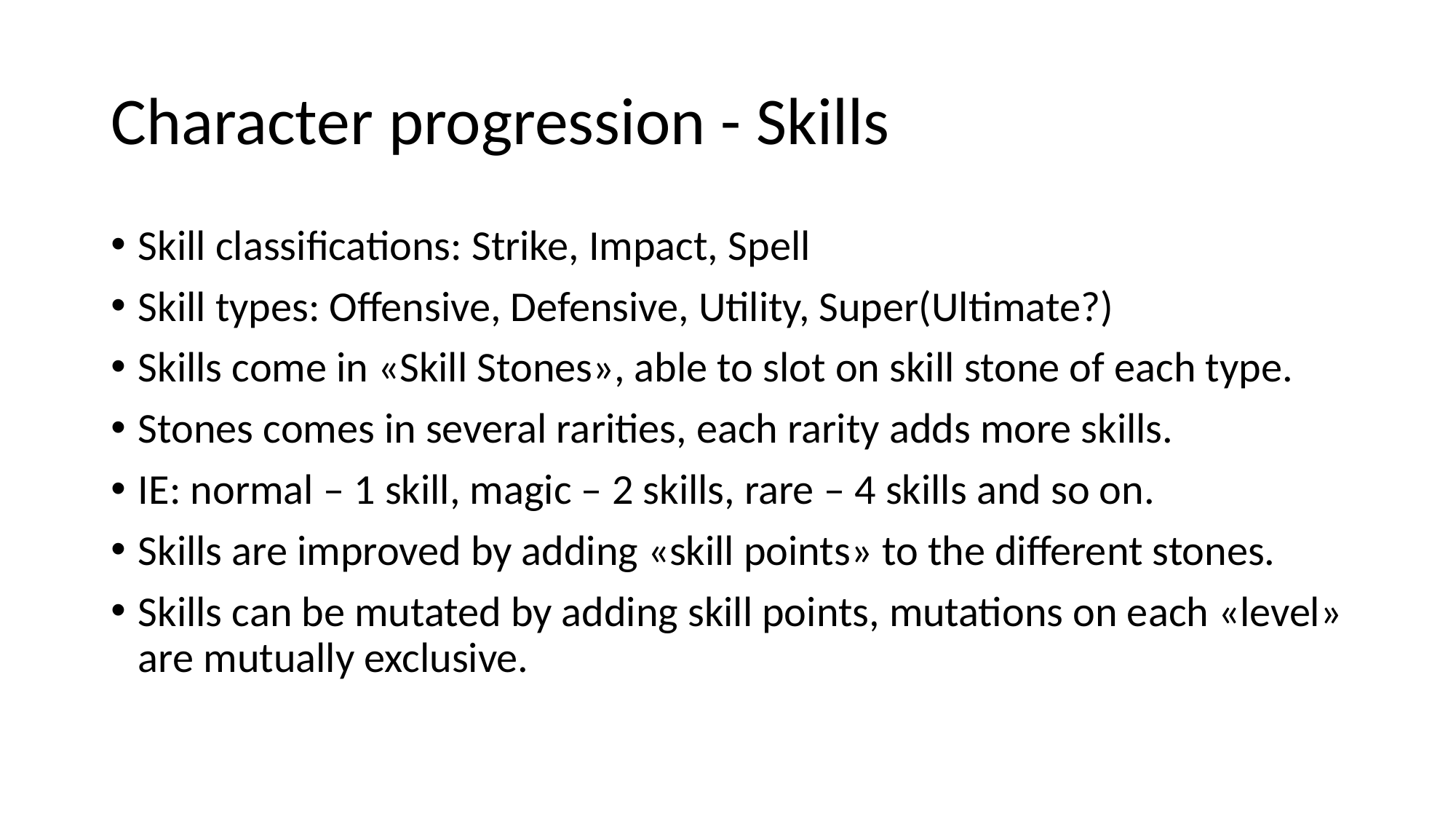

# Character progression - Skills
Skill classifications: Strike, Impact, Spell
Skill types: Offensive, Defensive, Utility, Super(Ultimate?)
Skills come in «Skill Stones», able to slot on skill stone of each type.
Stones comes in several rarities, each rarity adds more skills.
IE: normal – 1 skill, magic – 2 skills, rare – 4 skills and so on.
Skills are improved by adding «skill points» to the different stones.
Skills can be mutated by adding skill points, mutations on each «level» are mutually exclusive.